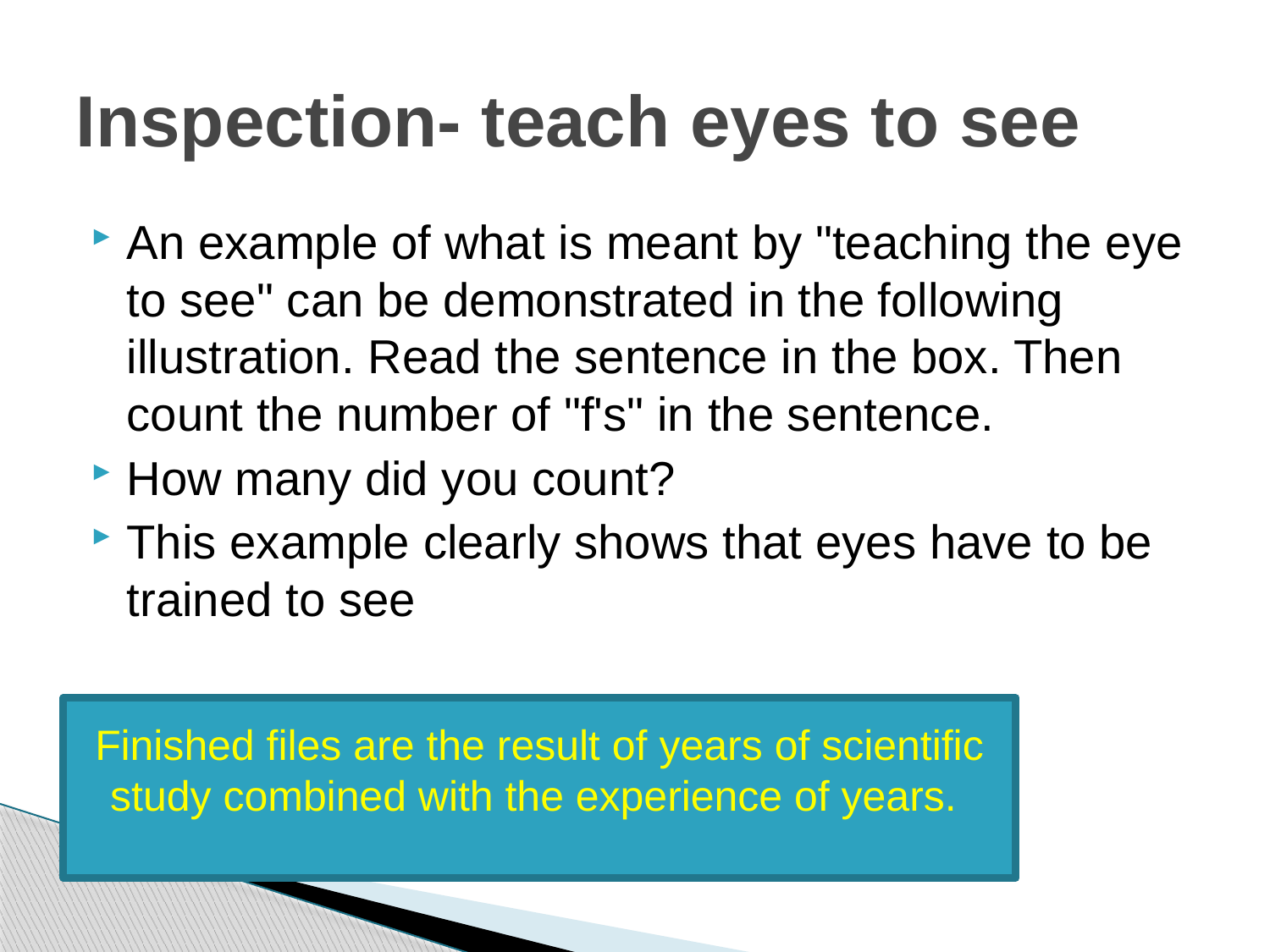

# Inspection- teach eyes to see
An example of what is meant by "teaching the eye to see" can be demonstrated in the following illustration. Read the sentence in the box. Then count the number of "f's" in the sentence.
How many did you count?
This example clearly shows that eyes have to be trained to see

Finished files are the result of years of scientific study combined with the experience of years.